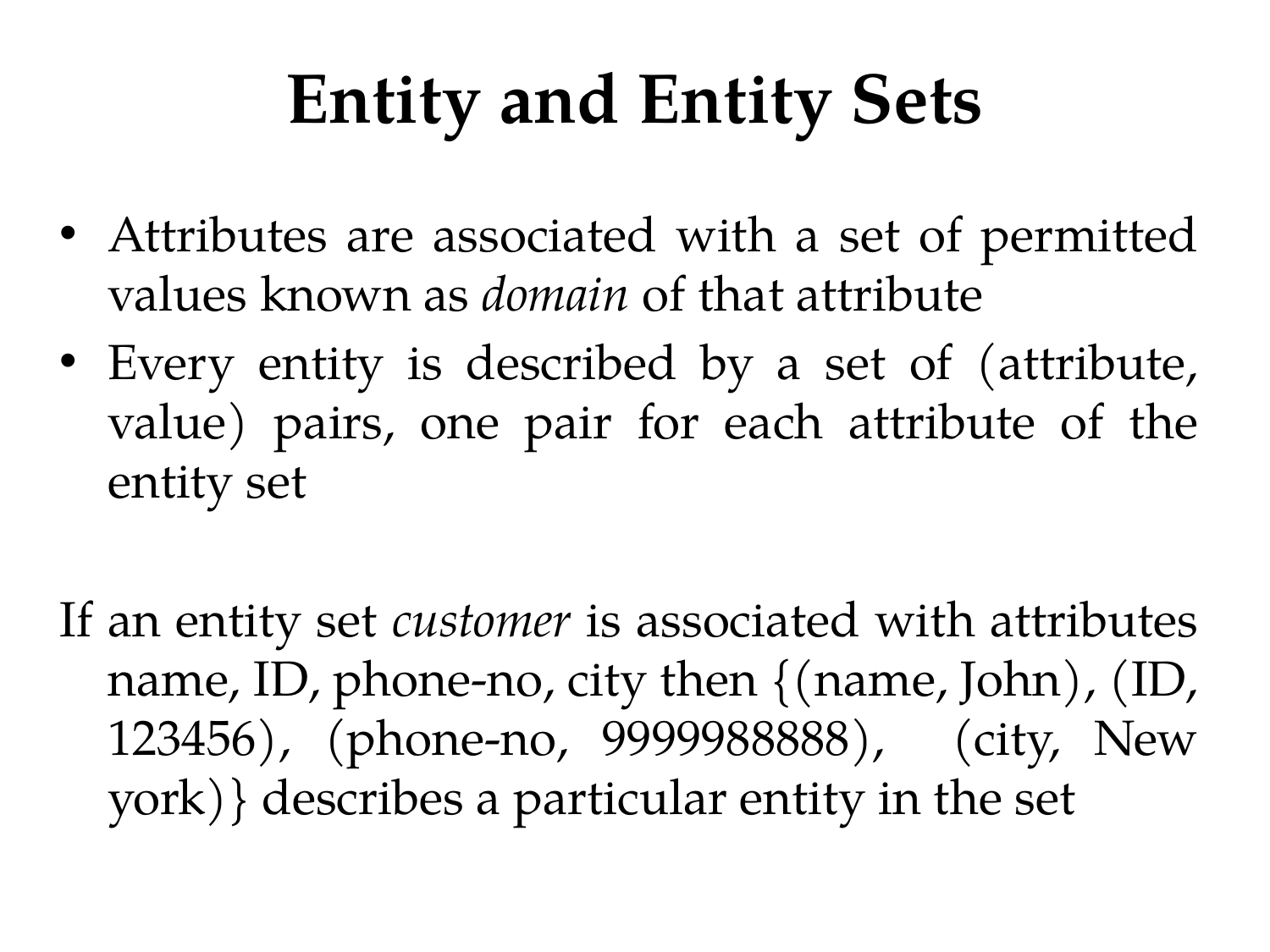

# Entity and Entity Sets
Attributes are associated with a set of permitted values known as domain of that attribute
Every entity is described by a set of (attribute, value) pairs, one pair for each attribute of the entity set

If an entity set customer is associated with attributes name, ID, phone-no, city then {(name, John), (ID, 123456), (phone-no, 9999988888),  (city, New york)} describes a particular entity in the set